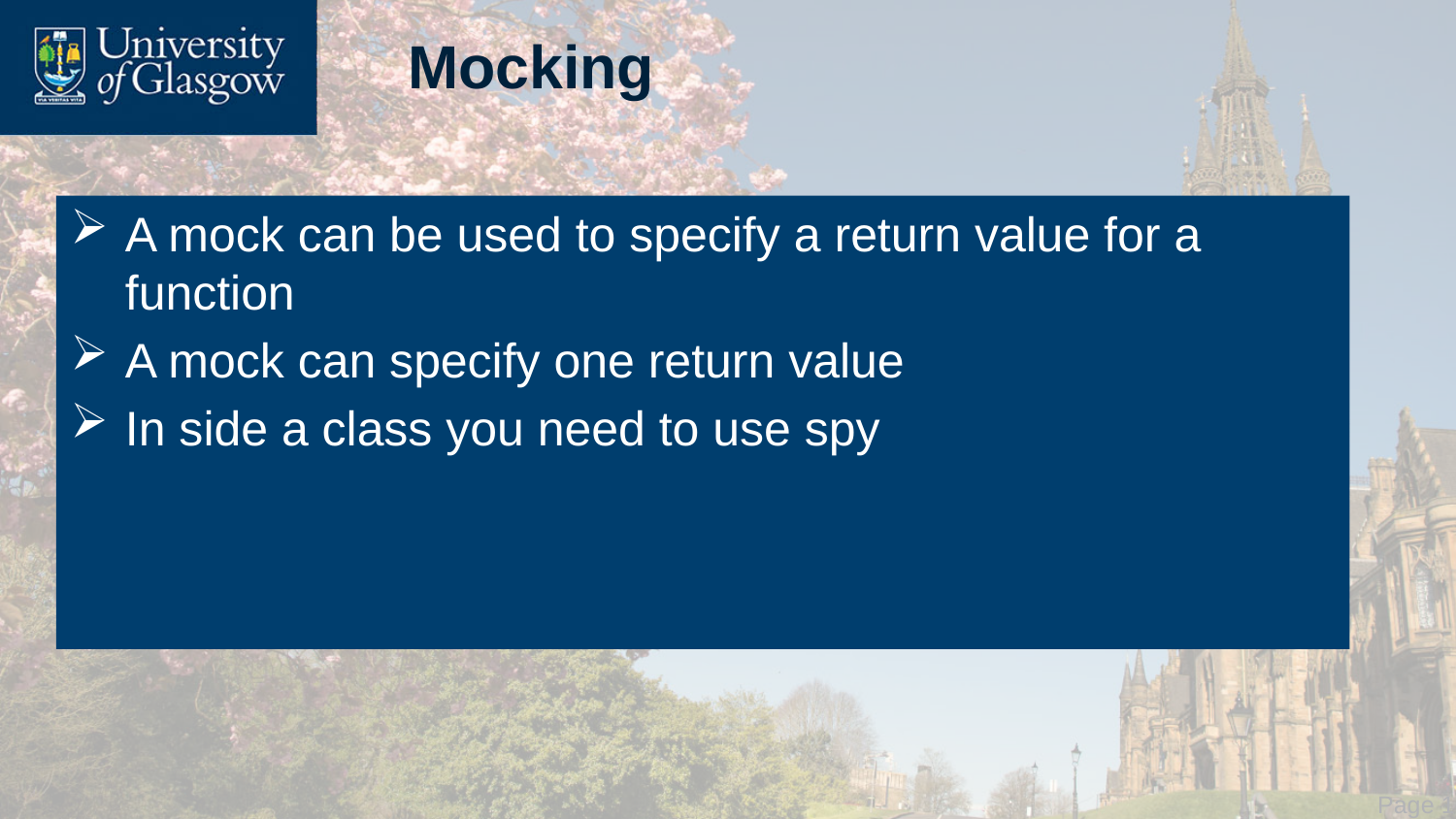

# Mocking
A mock can be used to specify a return value for a function
A mock can specify one return value
In side a class you need to use spy
 Page 16